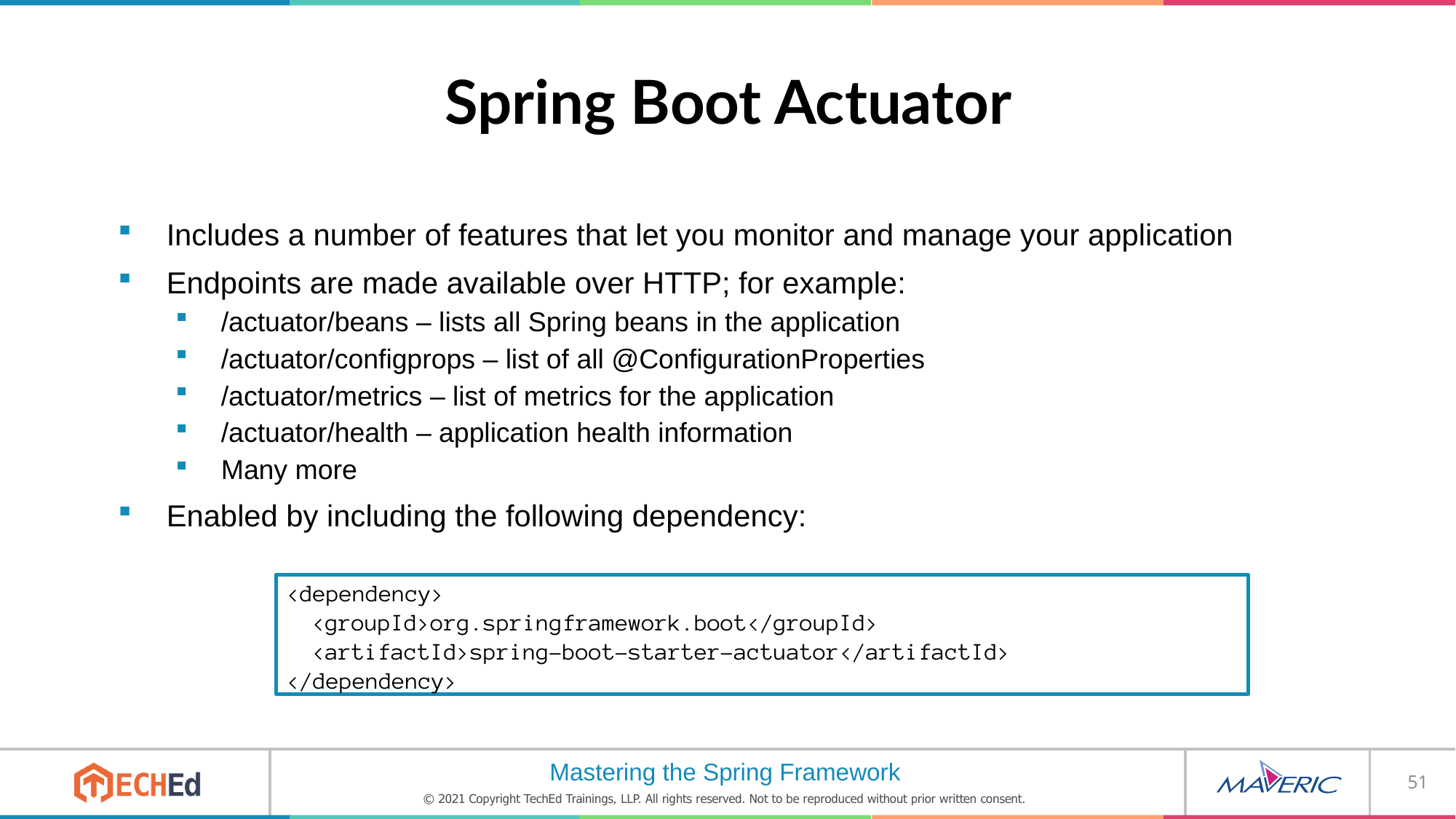

# Spring Boot Actuator
Includes a number of features that let you monitor and manage your application
Endpoints are made available over HTTP; for example:
/actuator/beans – lists all Spring beans in the application
/actuator/configprops – list of all @ConfigurationProperties
/actuator/metrics – list of metrics for the application
/actuator/health – application health information
Many more
Enabled by including the following dependency:

<dependency>
<groupId>org.springframework.boot</groupId>
<artifactId>spring-boot-starter-actuator</artifactId>
</dependency>